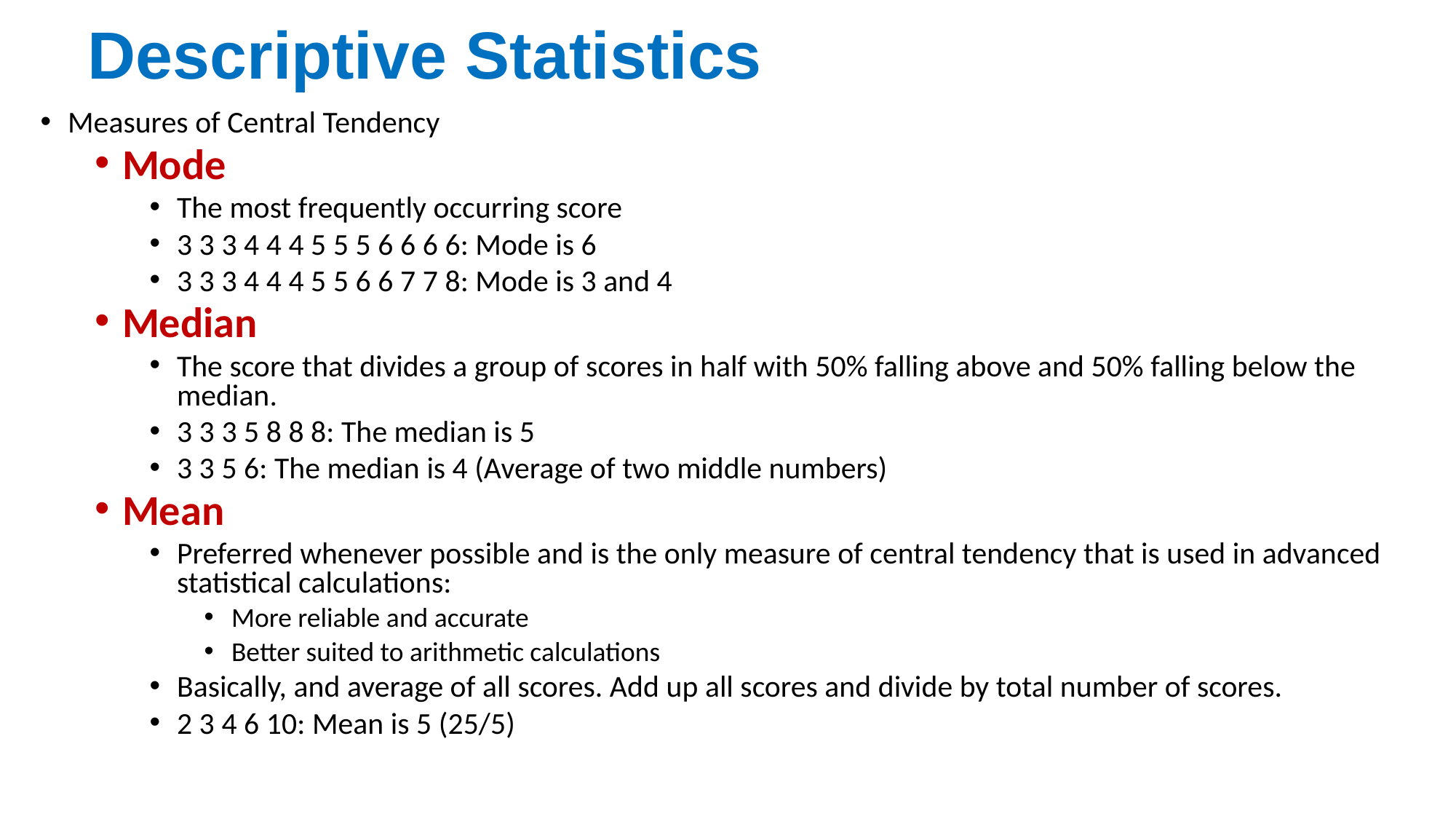

# Descriptive Statistics
Measures of Central Tendency
Mode
The most frequently occurring score
3 3 3 4 4 4 5 5 5 6 6 6 6: Mode is 6
3 3 3 4 4 4 5 5 6 6 7 7 8: Mode is 3 and 4
Median
The score that divides a group of scores in half with 50% falling above and 50% falling below the median.
3 3 3 5 8 8 8: The median is 5
3 3 5 6: The median is 4 (Average of two middle numbers)
Mean
Preferred whenever possible and is the only measure of central tendency that is used in advanced statistical calculations:
More reliable and accurate
Better suited to arithmetic calculations
Basically, and average of all scores. Add up all scores and divide by total number of scores.
2 3 4 6 10: Mean is 5 (25/5)